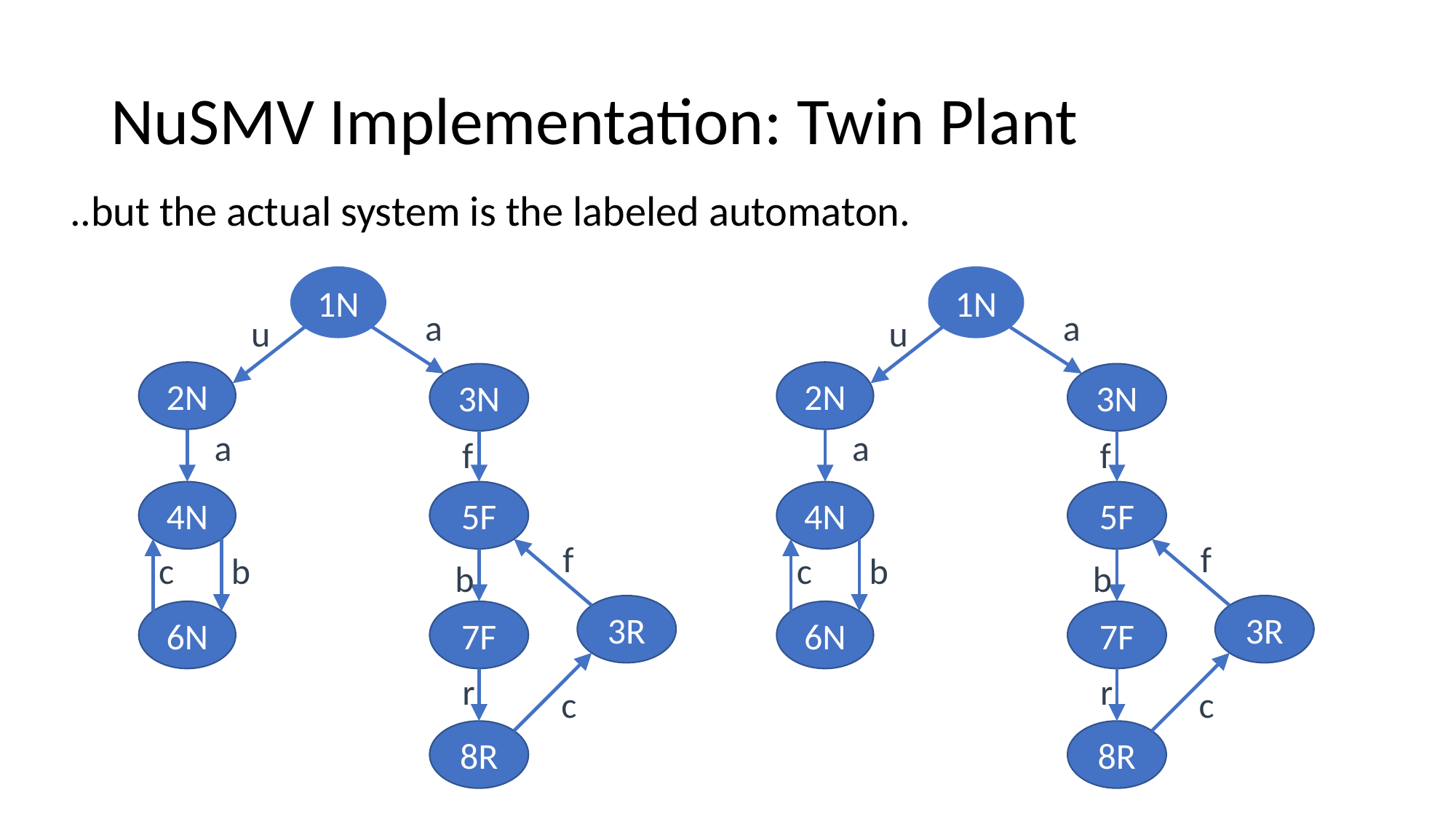

# NuSMV Implementation: Twin Plant
..but the actual system is the labeled automaton.
1N
a
u
2N
3N
a
f
4N
5F
f
b
c
b

3R
6N
7F
r
c
8R
1N
a
u
2N
3N
a
f
4N
5F
f
b
c
b

3R
6N
7F
r
c
8R